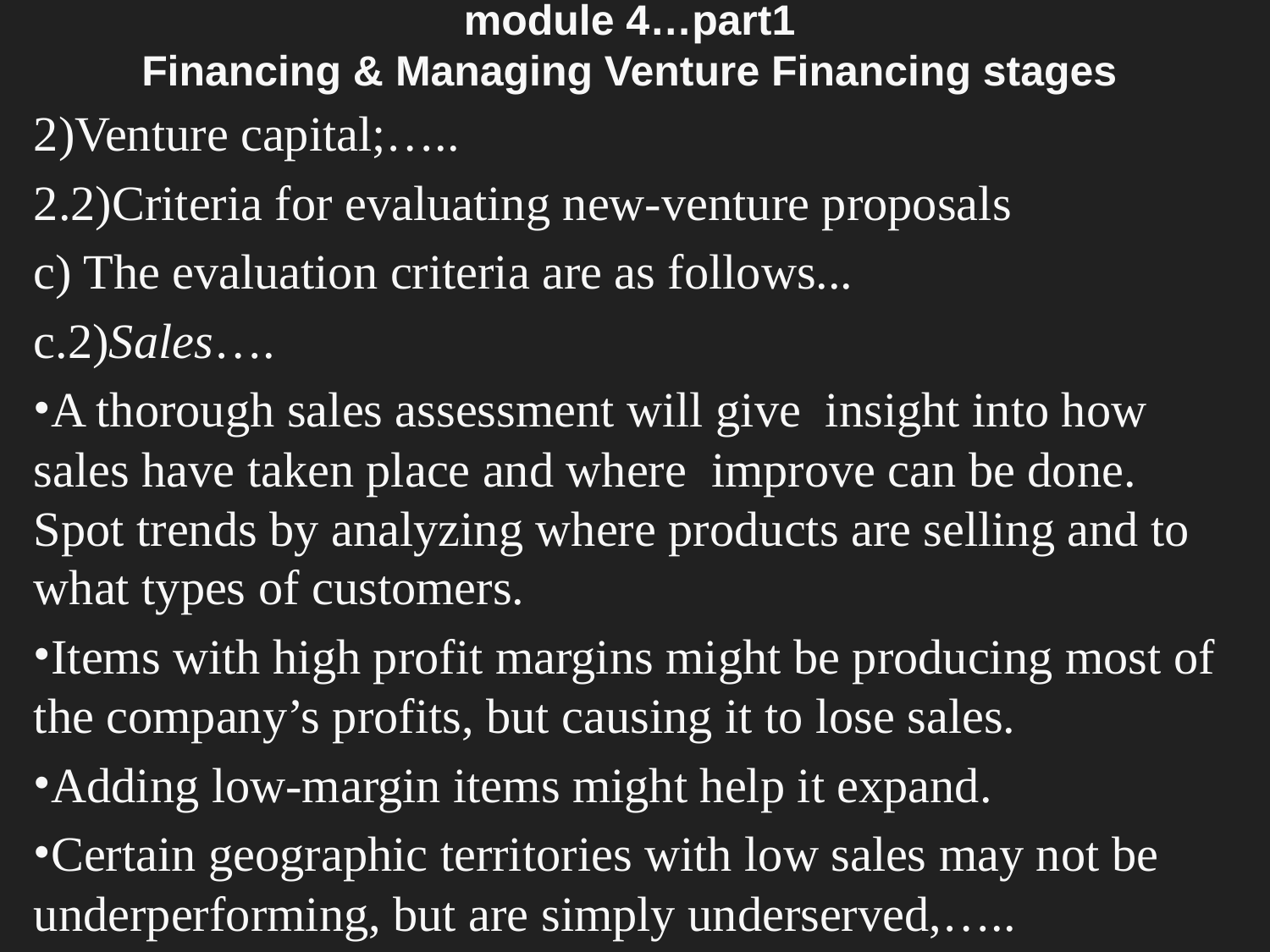

# module 4…part1 Financing & Managing Venture Financing stages
2)Venture capital;…..
2.2)Criteria for evaluating new-venture proposals
c) The evaluation criteria are as follows...
c.2)Sales….
A thorough sales assessment will give  insight into how sales have taken place and where  improve can be done. Spot trends by analyzing where products are selling and to what types of customers.
Items with high profit margins might be producing most of the company’s profits, but causing it to lose sales.
Adding low-margin items might help it expand.
Certain geographic territories with low sales may not be underperforming, but are simply underserved,…..